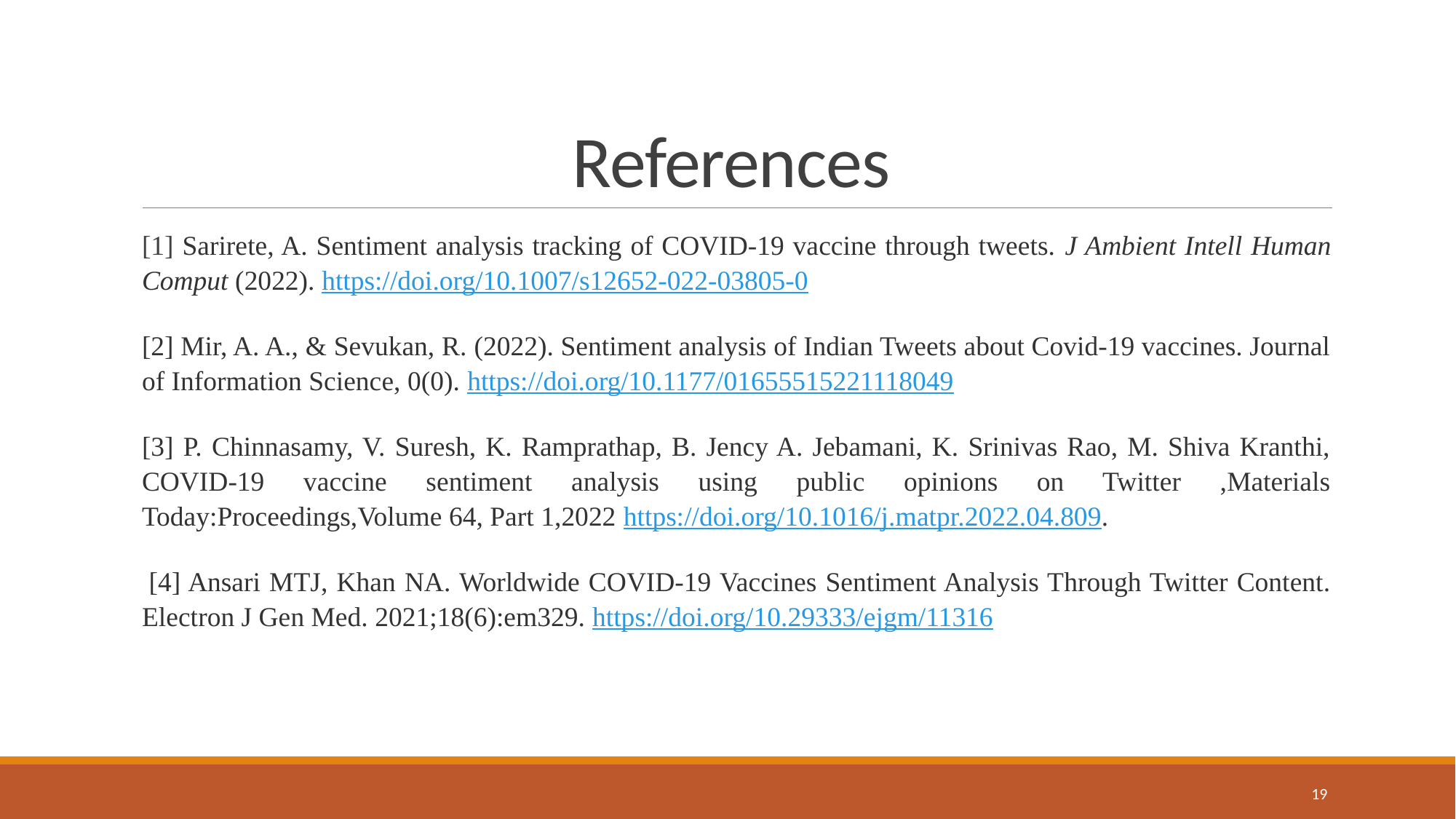

# References
[1] Sarirete, A. Sentiment analysis tracking of COVID-19 vaccine through tweets. J Ambient Intell Human Comput (2022). https://doi.org/10.1007/s12652-022-03805-0
[2] Mir, A. A., & Sevukan, R. (2022). Sentiment analysis of Indian Tweets about Covid-19 vaccines. Journal of Information Science, 0(0). https://doi.org/10.1177/01655515221118049
[3] P. Chinnasamy, V. Suresh, K. Ramprathap, B. Jency A. Jebamani, K. Srinivas Rao, M. Shiva Kranthi, COVID-19 vaccine sentiment analysis using public opinions on Twitter ,Materials Today:Proceedings,Volume 64, Part 1,2022 https://doi.org/10.1016/j.matpr.2022.04.809.
 [4] Ansari MTJ, Khan NA. Worldwide COVID-19 Vaccines Sentiment Analysis Through Twitter Content. Electron J Gen Med. 2021;18(6):em329. https://doi.org/10.29333/ejgm/11316
19